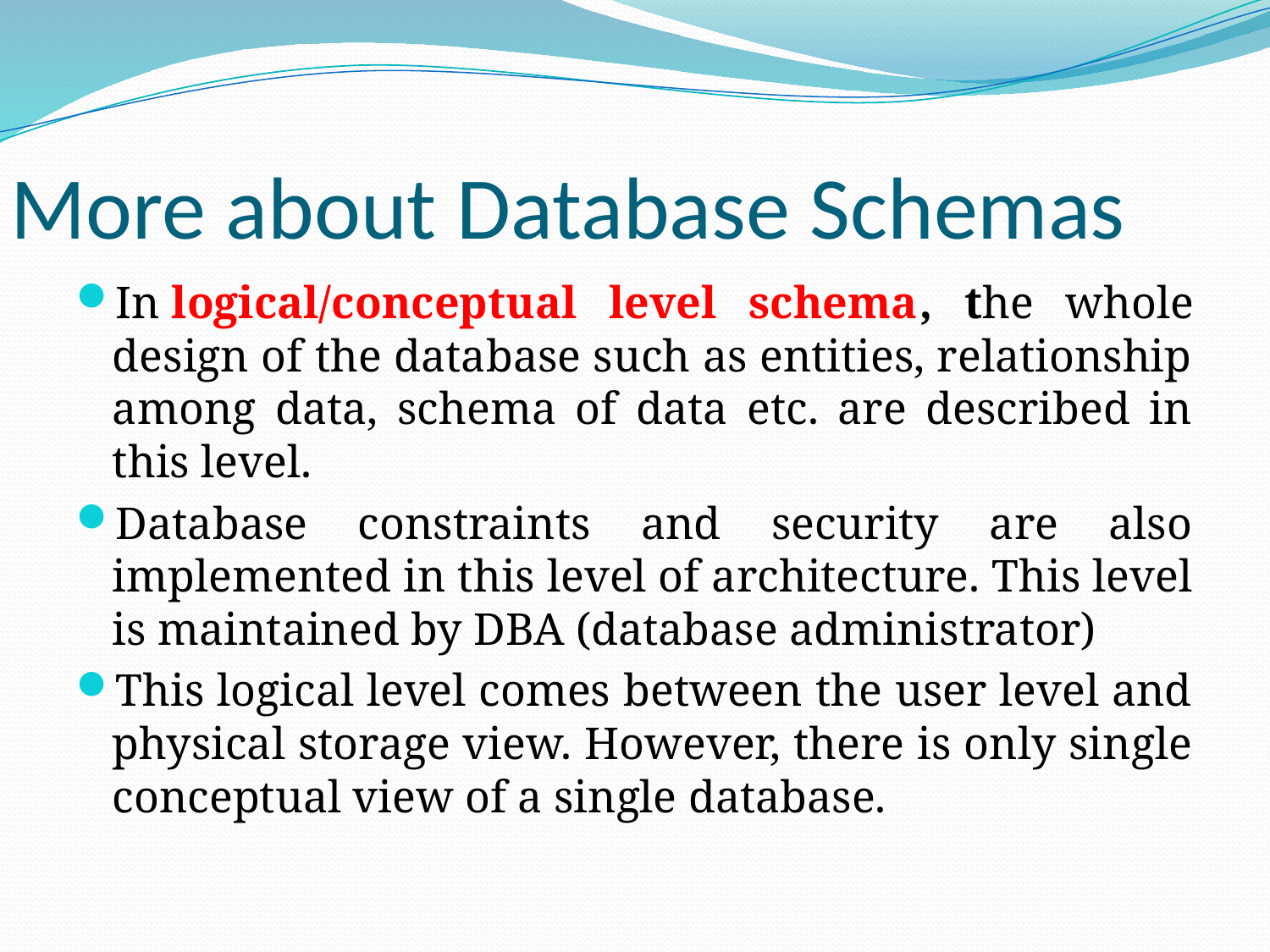

# More about Database Schemas
In logical/conceptual level schema, the whole design of the database such as entities, relationship among data, schema of data etc. are described in this level.
Database constraints and security are also implemented in this level of architecture. This level is maintained by DBA (database administrator)
This logical level comes between the user level and physical storage view. However, there is only single conceptual view of a single database.